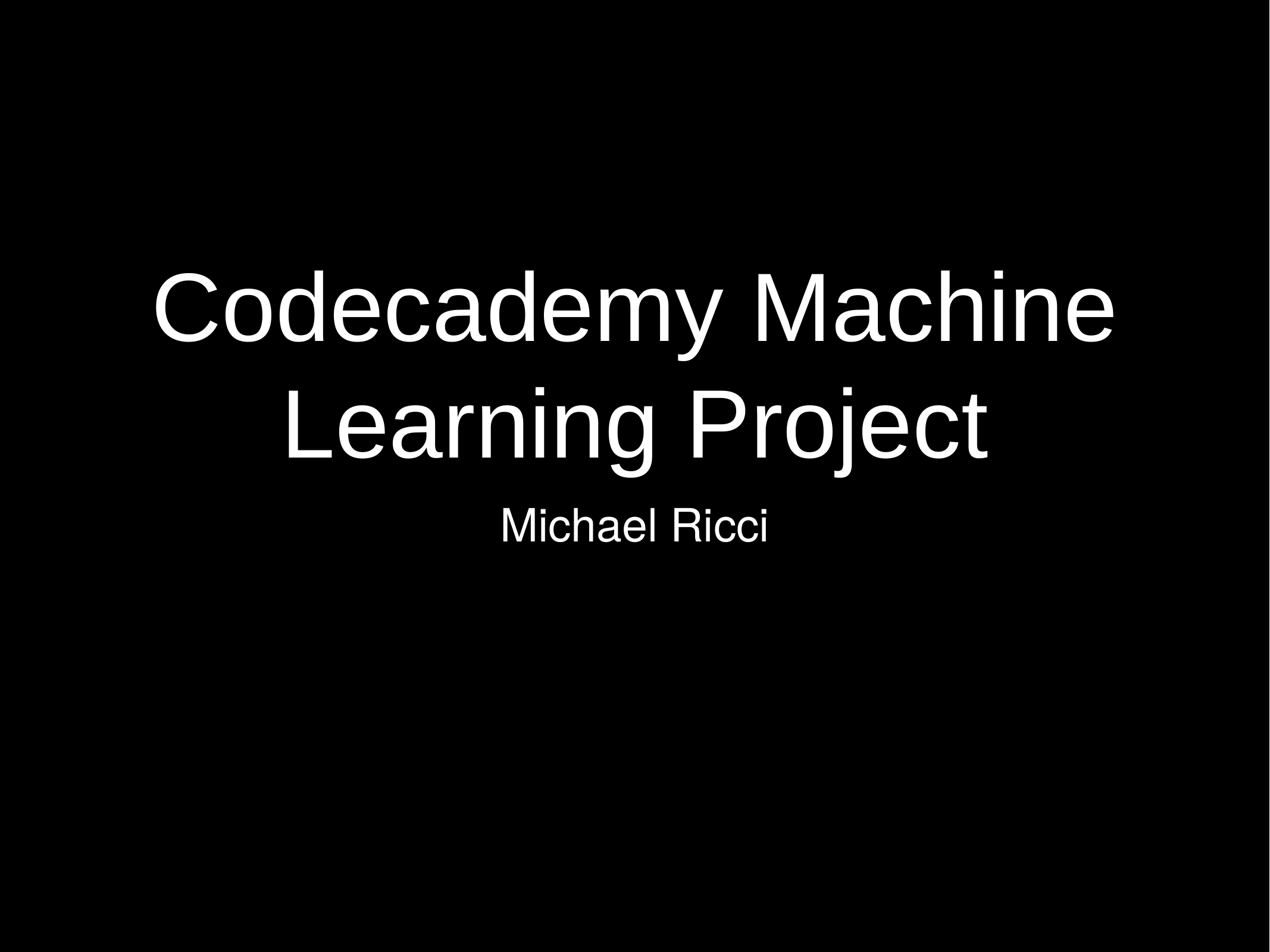

# Codecademy Machine Learning Project
Michael Ricci